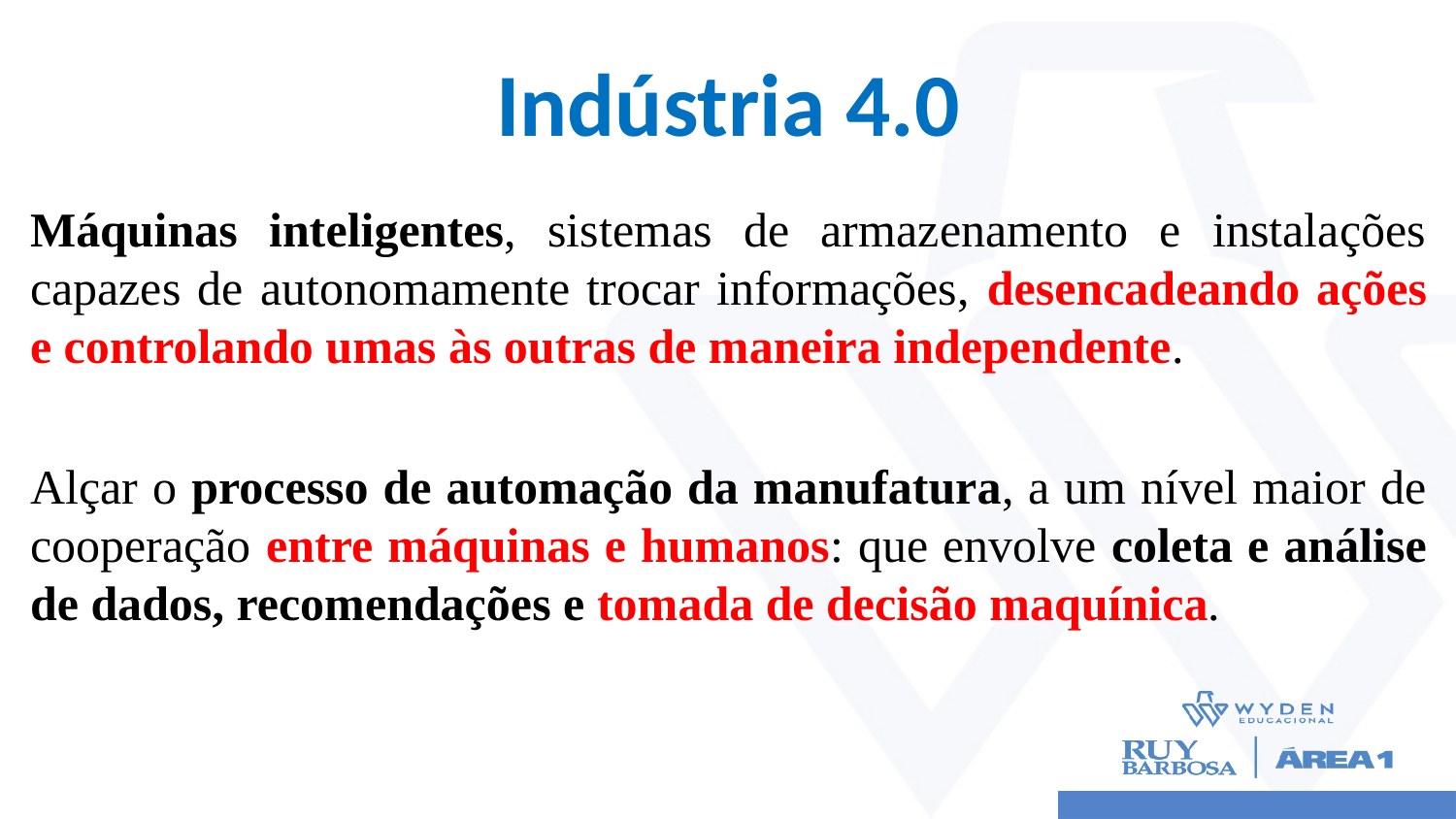

# Indústria 4.0
Máquinas inteligentes, sistemas de armazenamento e instalações capazes de autonomamente trocar informações, desencadeando ações e controlando umas às outras de maneira independente.

Alçar o processo de automação da manufatura, a um nível maior de cooperação entre máquinas e humanos: que envolve coleta e análise de dados, recomendações e tomada de decisão maquínica.